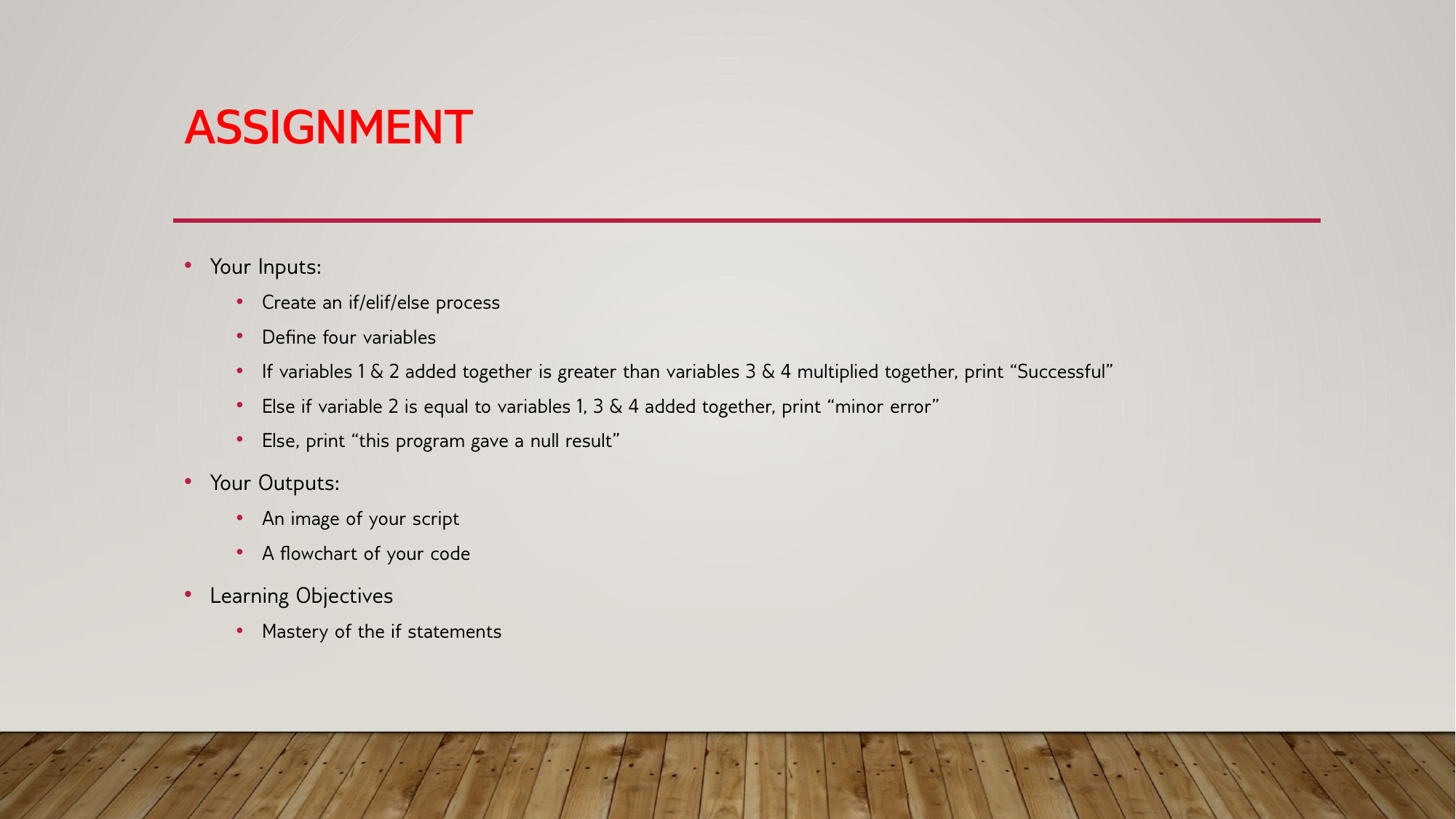

# Assignment
Your Inputs:
Create an if/elif/else process
Define four variables
If variables 1 & 2 added together is greater than variables 3 & 4 multiplied together, print “Successful”
Else if variable 2 is equal to variables 1, 3 & 4 added together, print “minor error”
Else, print “this program gave a null result”
Your Outputs:
An image of your script
A flowchart of your code
Learning Objectives
Mastery of the if statements